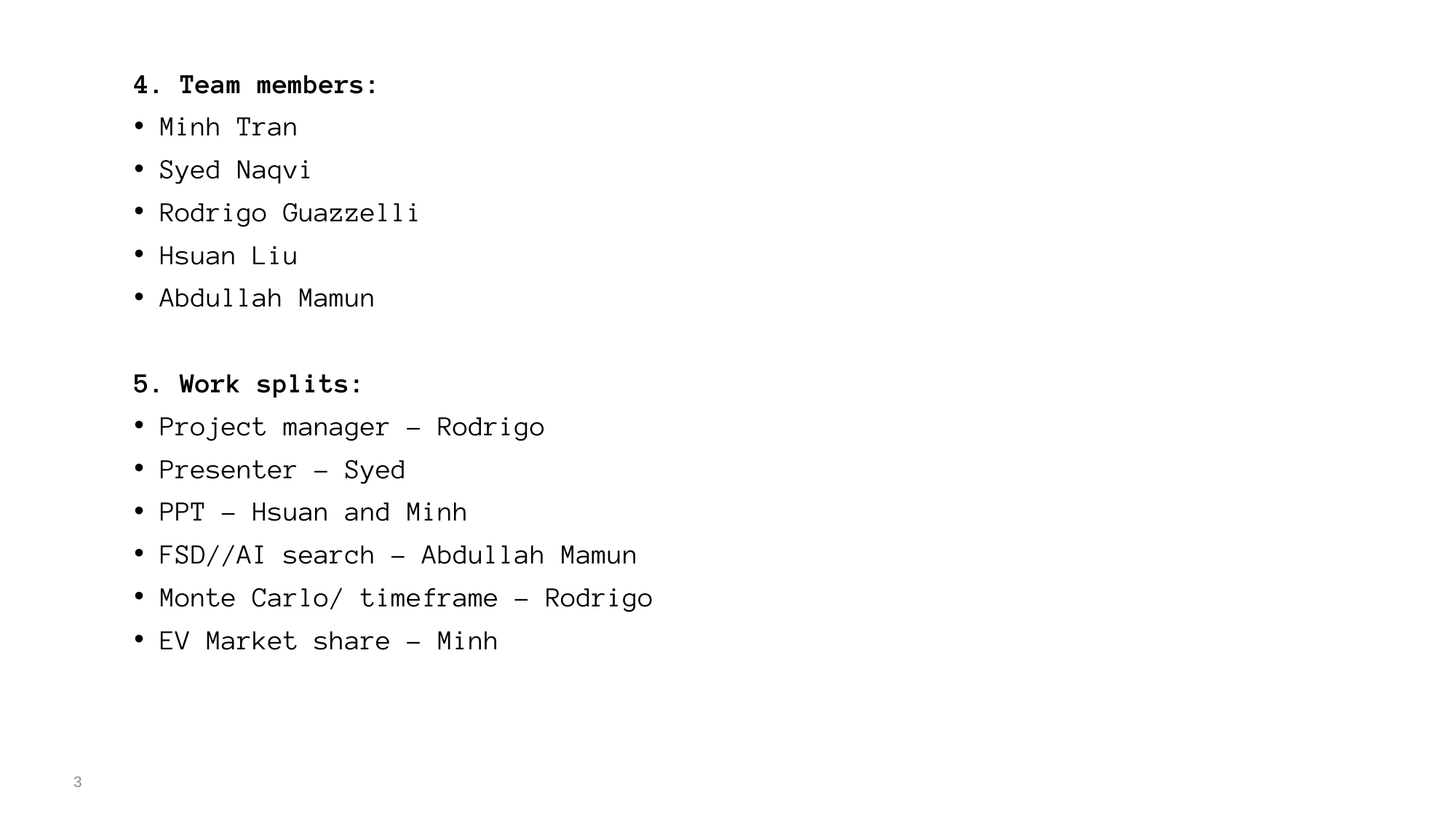

4. Team members:
Minh Tran
Syed Naqvi
Rodrigo Guazzelli
Hsuan Liu
Abdullah Mamun

5. Work splits:
Project manager - Rodrigo
Presenter - Syed
PPT - Hsuan and Minh
FSD//AI search - Abdullah Mamun
Monte Carlo/ timeframe - Rodrigo
EV Market share - Minh

3